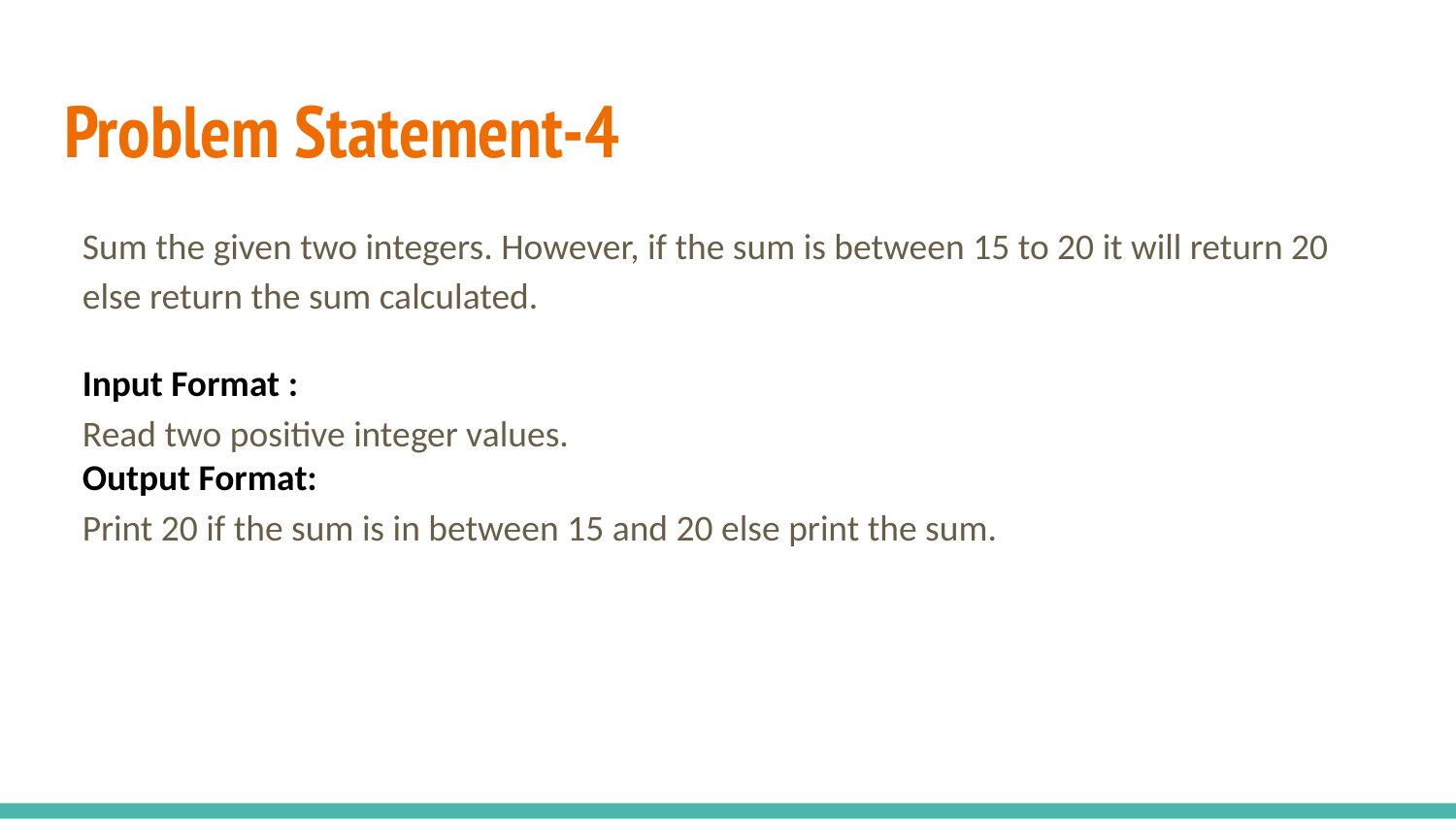

# Problem Statement-4
Sum the given two integers. However, if the sum is between 15 to 20 it will return 20 else return the sum calculated.

Input Format :
Read two positive integer values.
Output Format:
Print 20 if the sum is in between 15 and 20 else print the sum.